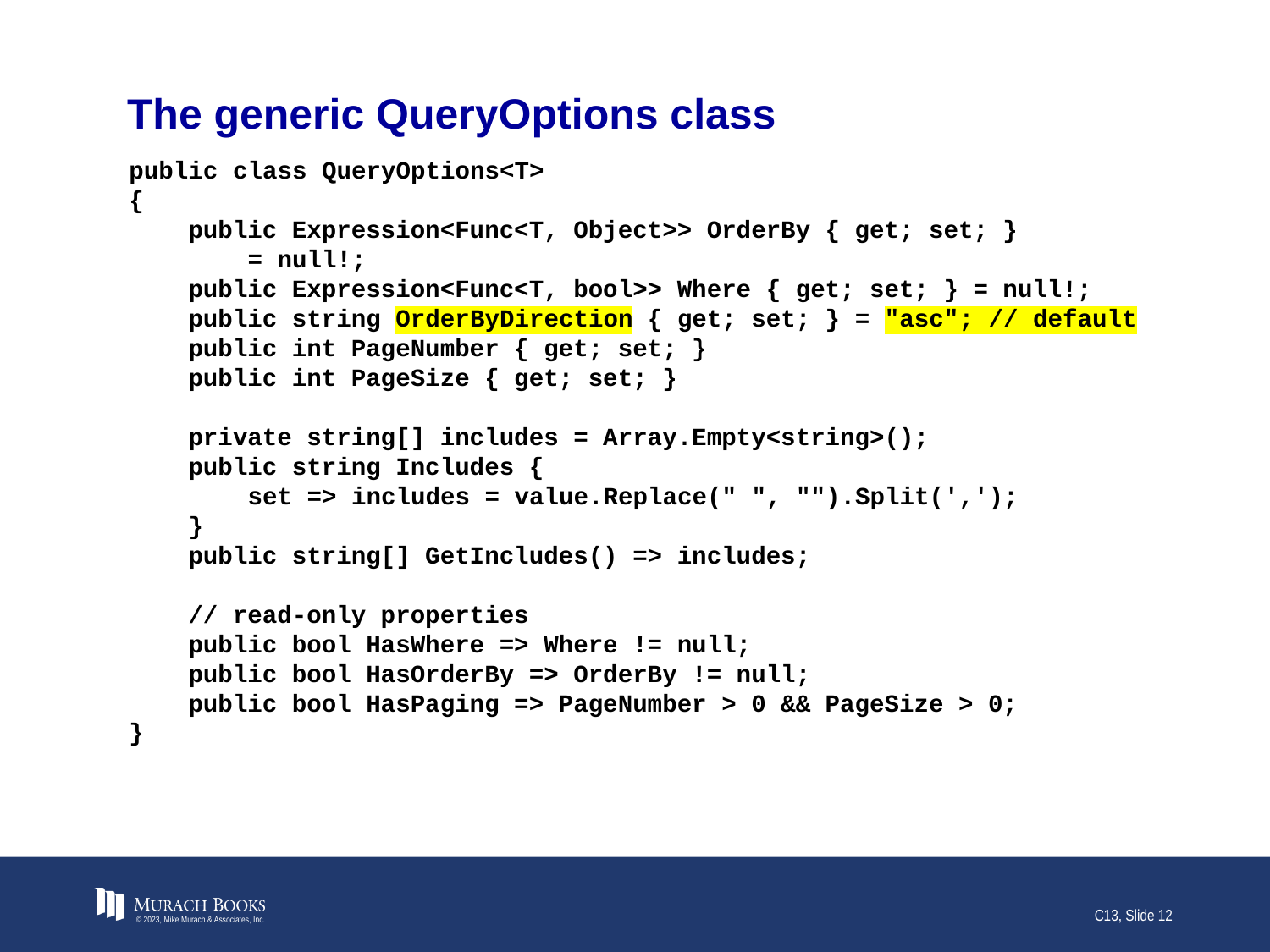

# The generic QueryOptions class
public class QueryOptions<T>
{
    public Expression<Func<T, Object>> OrderBy { get; set; }
        = null!;
    public Expression<Func<T, bool>> Where { get; set; } = null!;
    public string OrderByDirection { get; set; } = "asc"; // default
    public int PageNumber { get; set; }
    public int PageSize { get; set; }

    private string[] includes = Array.Empty<string>();
    public string Includes {
        set => includes = value.Replace(" ", "").Split(',');
    }
    public string[] GetIncludes() => includes;

    // read-only properties
    public bool HasWhere => Where != null;
    public bool HasOrderBy => OrderBy != null;
    public bool HasPaging => PageNumber > 0 && PageSize > 0;
}

© 2023, Mike Murach & Associates, Inc.

C13, Slide 12